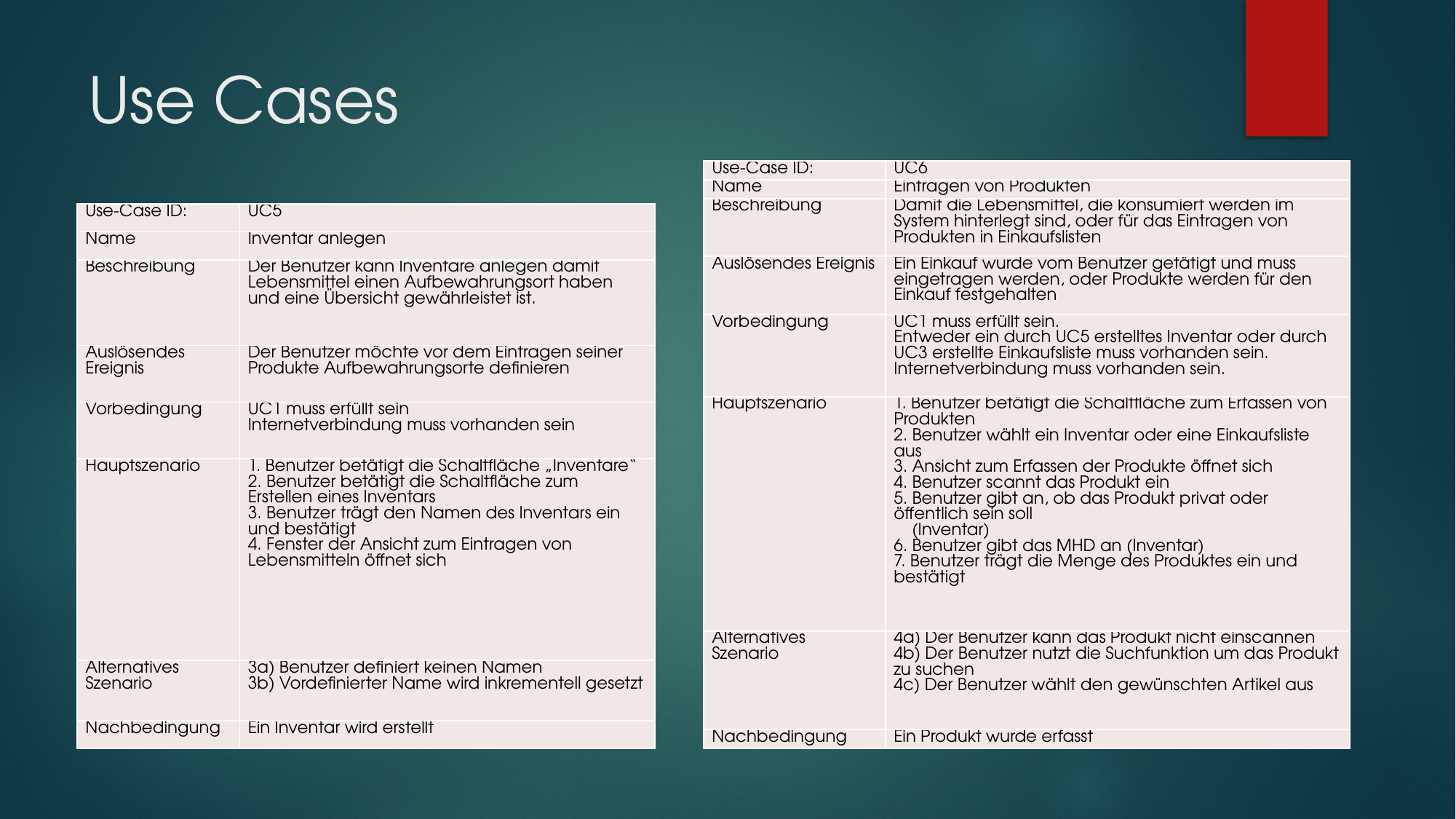

Use Cases
#
| Use-Case ID: | UC6 |
| --- | --- |
| Name | Eintragen von Produkten |
| Beschreibung | Damit die Lebensmittel, die konsumiert werden im System hinterlegt sind, oder für das Eintragen von Produkten in Einkaufslisten |
| Auslösendes Ereignis | Ein Einkauf wurde vom Benutzer getätigt und muss eingetragen werden, oder Produkte werden für den Einkauf festgehalten |
| Vorbedingung | UC1 muss erfüllt sein. Entweder ein durch UC5 erstelltes Inventar oder durch UC3 erstellte Einkaufsliste muss vorhanden sein. Internetverbindung muss vorhanden sein. |
| Hauptszenario | 1. Benutzer betätigt die Schaltfläche zum Erfassen von Produkten 2. Benutzer wählt ein Inventar oder eine Einkaufsliste aus 3. Ansicht zum Erfassen der Produkte öffnet sich 4. Benutzer scannt das Produkt ein 5. Benutzer gibt an, ob das Produkt privat oder öffentlich sein soll (Inventar) 6. Benutzer gibt das MHD an (Inventar) 7. Benutzer trägt die Menge des Produktes ein und bestätigt |
| Alternatives Szenario | 4a) Der Benutzer kann das Produkt nicht einscannen 4b) Der Benutzer nutzt die Suchfunktion um das Produkt zu suchen 4c) Der Benutzer wählt den gewünschten Artikel aus |
| Nachbedingung | Ein Produkt wurde erfasst |
| Use-Case ID: | UC5 |
| --- | --- |
| Name | Inventar anlegen |
| Beschreibung | Der Benutzer kann Inventare anlegen damit Lebensmittel einen Aufbewahrungsort haben und eine Übersicht gewährleistet ist. |
| Auslösendes Ereignis | Der Benutzer möchte vor dem Eintragen seiner Produkte Aufbewahrungsorte definieren |
| Vorbedingung | UC1 muss erfüllt sein Internetverbindung muss vorhanden sein |
| Hauptszenario | 1. Benutzer betätigt die Schaltfläche „Inventare“ 2. Benutzer betätigt die Schaltfläche zum Erstellen eines Inventars 3. Benutzer trägt den Namen des Inventars ein und bestätigt 4. Fenster der Ansicht zum Eintragen von Lebensmitteln öffnet sich |
| Alternatives Szenario | 3a) Benutzer definiert keinen Namen 3b) Vordefinierter Name wird inkrementell gesetzt |
| Nachbedingung | Ein Inventar wird erstellt |